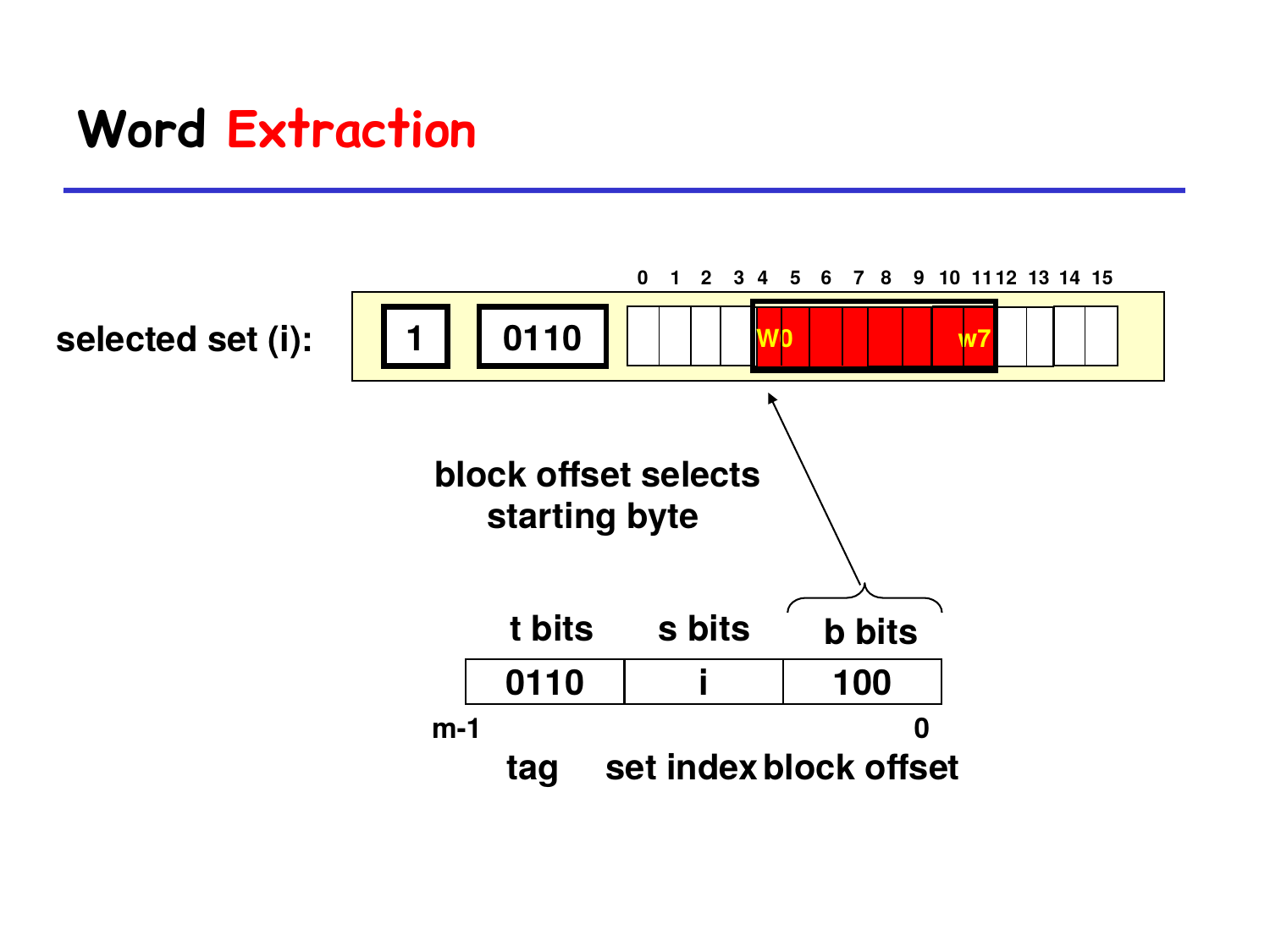

# Word Extraction
0    1
2    3
4    5
6    7
8    9
10  11
12  13
14  15

1
0110

W0

   w7
selected set (i):

block offset selects
starting byte

t bits
s bits
b bits
0110
i
100
m-1
0
tag
set index
block offset
37